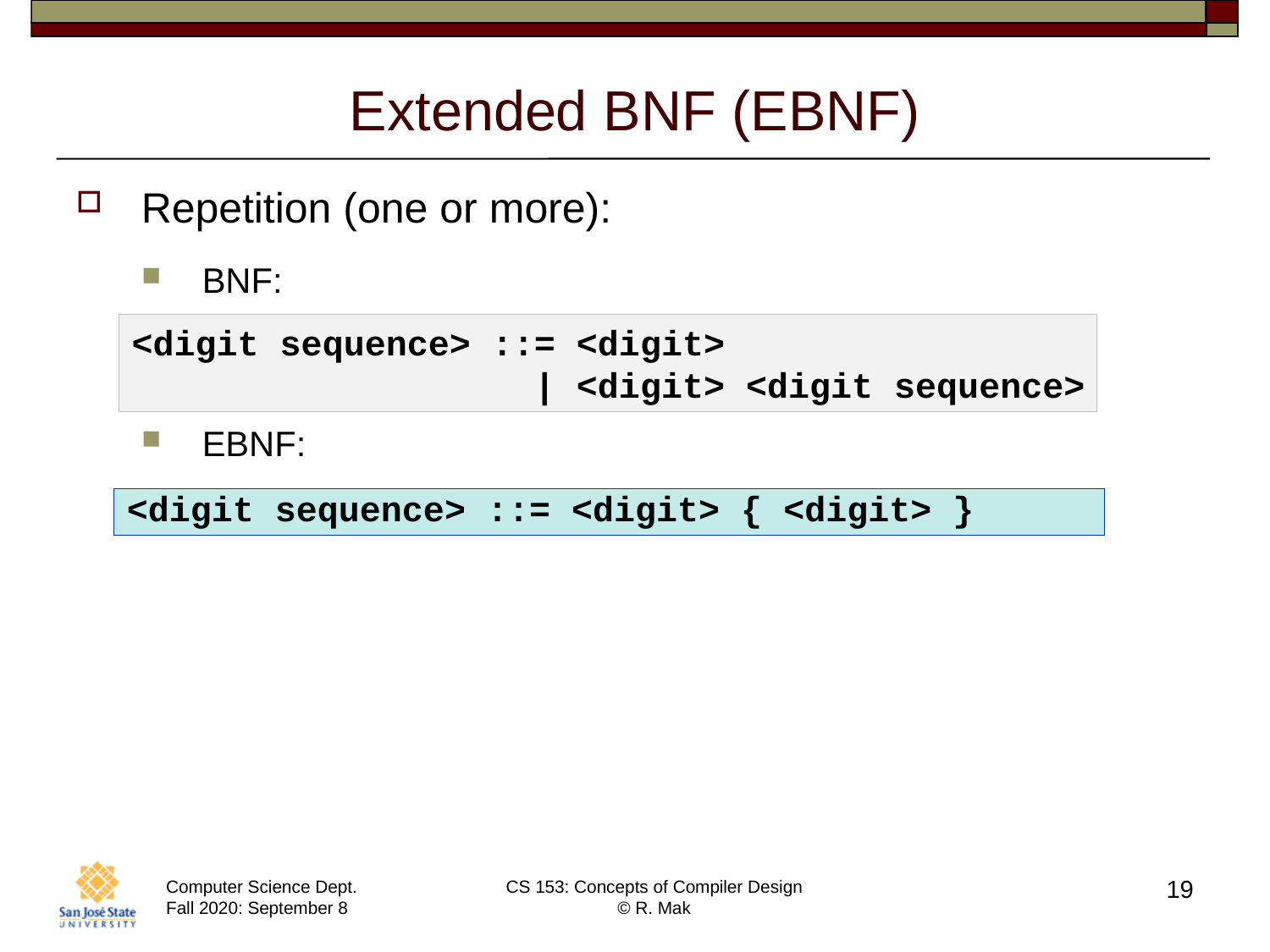

# Extended BNF (EBNF)
Repetition (one or more):

BNF:

EBNF:
<digit sequence> ::= <digit>
                   | <digit> <digit sequence>
<digit sequence> ::= <digit> { <digit> }
19